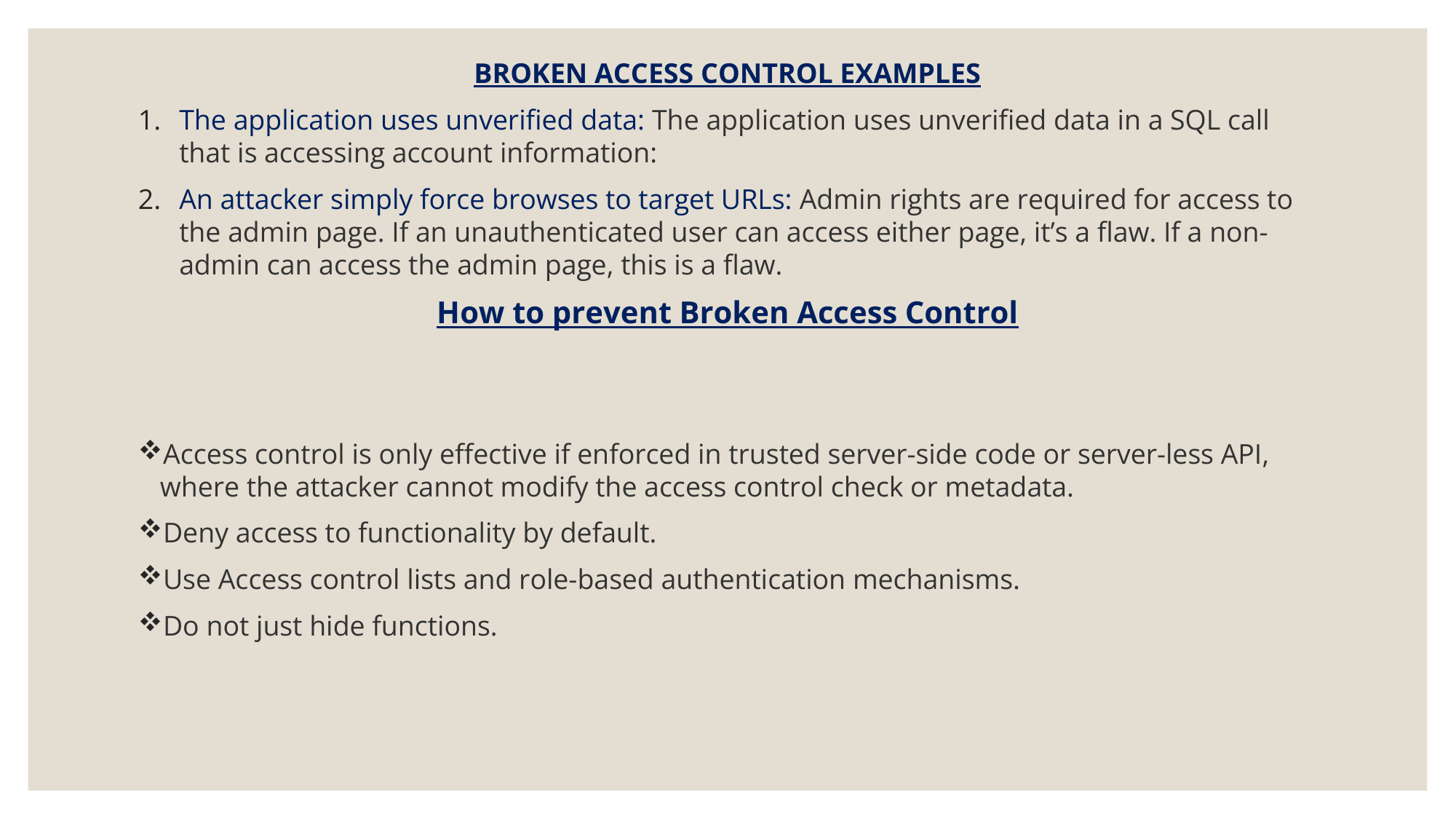

BROKEN ACCESS CONTROL EXAMPLES
The application uses unverified data: The application uses unverified data in a SQL call that is accessing account information:
An attacker simply force browses to target URLs: Admin rights are required for access to the admin page. If an unauthenticated user can access either page, it’s a flaw. If a non-admin can access the admin page, this is a flaw.
How to prevent Broken Access Control

Access control is only effective if enforced in trusted server-side code or server-less API, where the attacker cannot modify the access control check or metadata.
Deny access to functionality by default.
Use Access control lists and role-based authentication mechanisms.
Do not just hide functions.